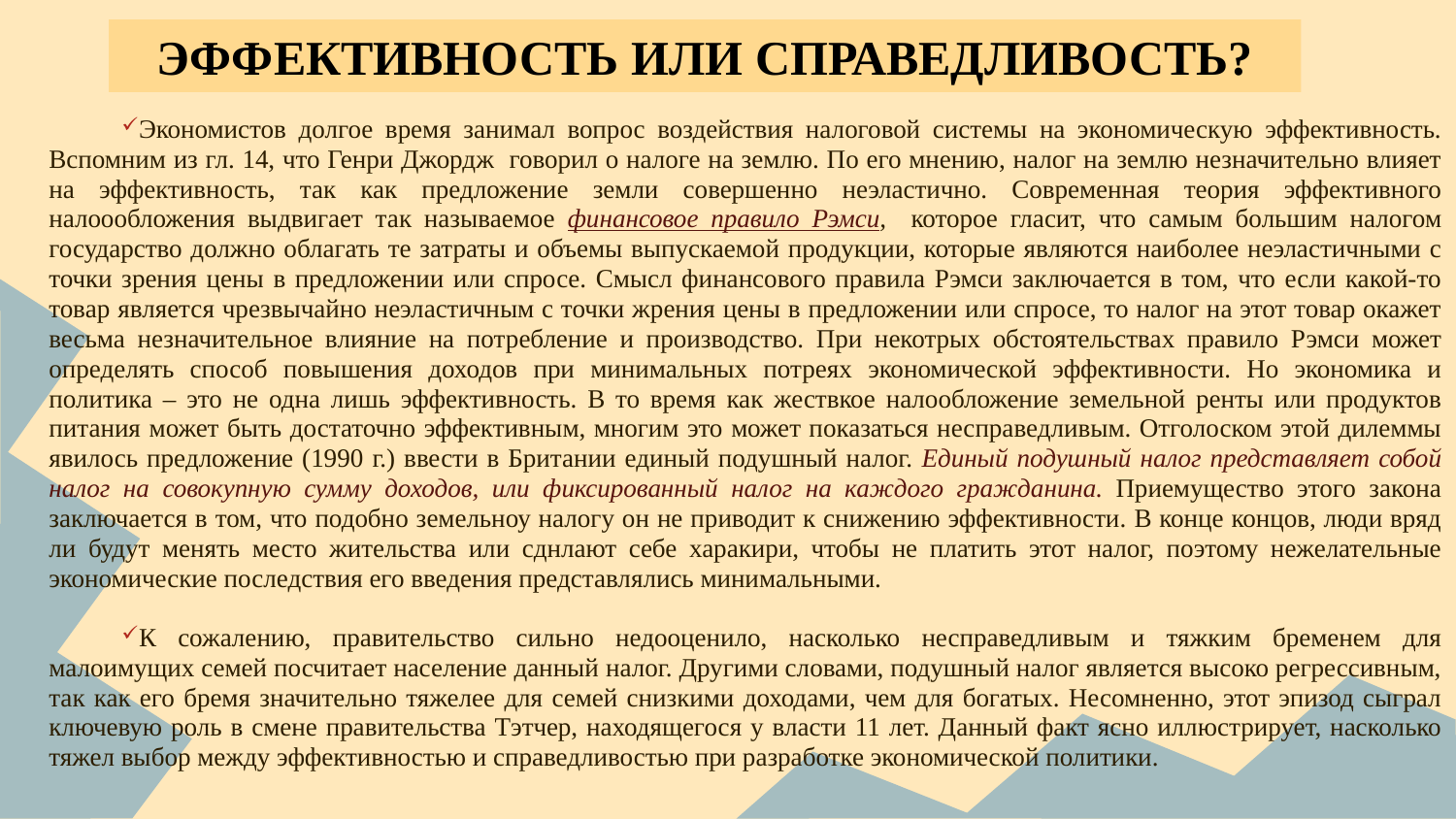

ЭФФЕКТИВНОСТЬ ИЛИ СПРАВЕДЛИВОСТЬ?
Экономистов долгое время занимал вопрос воздействия налоговой системы на экономическую эффективность. Вспомним из гл. 14, что Генри Джордж  говорил о налоге на землю. По его мнению, налог на землю незначительно влияет на эффективность, так как предложение земли совершенно неэластично. Современная теория эффективного налоообложения выдвигает так называемое финансовое правило Рэмси,  которое гласит, что самым большим налогом государство должно облагать те затраты и объемы выпускаемой продукции, которые являются наиболее неэластичными с точки зрения цены в предложении или спросе. Смысл финансового правила Рэмси заключается в том, что если какой-то товар является чрезвычайно неэластичным с точки жрения цены в предложении или спросе, то налог на этот товар окажет весьма незначительное влияние на потребление и производство. При некотрых обстоятельствах правило Рэмси может определять способ повышения доходов при минимальных потреях экономической эффективности. Но экономика и политика – это не одна лишь эффективность. В то время как жествкое налообложение земельной ренты или продуктов питания может быть достаточно эффективным, многим это может показаться несправедливым. Отголоском этой дилеммы явилось предложение (1990 г.) ввести в Британии единый подушный налог. Единый подушный налог представляет собой налог на совокупную сумму доходов, или фиксированный налог на каждого гражданина. Приемущество этого закона заключается в том, что подобно земельноу налогу он не приводит к снижению эффективности. В конце концов, люди вряд ли будут менять место жительства или сднлают себе харакири, чтобы не платить этот налог, поэтому нежелательные экономические последствия его введения представлялись минимальными.

К сожалению, правительство сильно недооценило, насколько несправедливым и тяжким бременем для малоимущих семей посчитает население данный налог. Другими словами, подушный налог является высоко регрессивным, так как его бремя значительно тяжелее для семей снизкими доходами, чем для богатых. Несомненно, этот эпизод сыграл ключевую роль в смене правительства Тэтчер, находящегося у власти 11 лет. Данный факт ясно иллюстрирует, насколько тяжел выбор между эффективностью и справедливостью при разработке экономической политики.